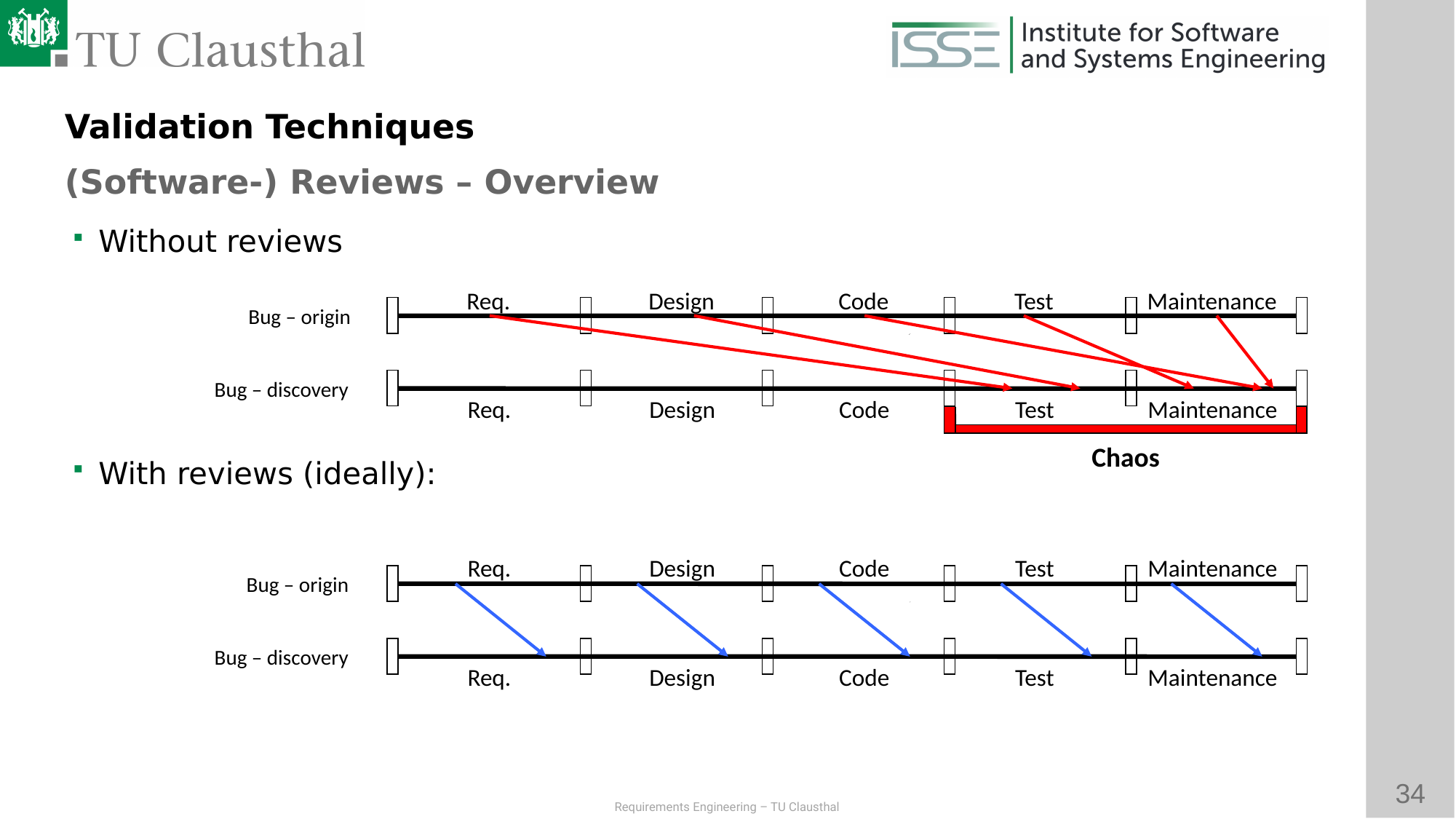

Validation Techniques
(Software-) Reviews – Overview

# Without reviews

With reviews (ideally):

Req.
Design
Code
Test
Maintenance
Bug – origin

Bug – discovery

Req.
Design
Code
Test
Maintenance

Chaos
Req.
Design
Code
Test
Maintenance
Bug – origin

Bug – discovery

Req.
Design
Code
Test
Maintenance